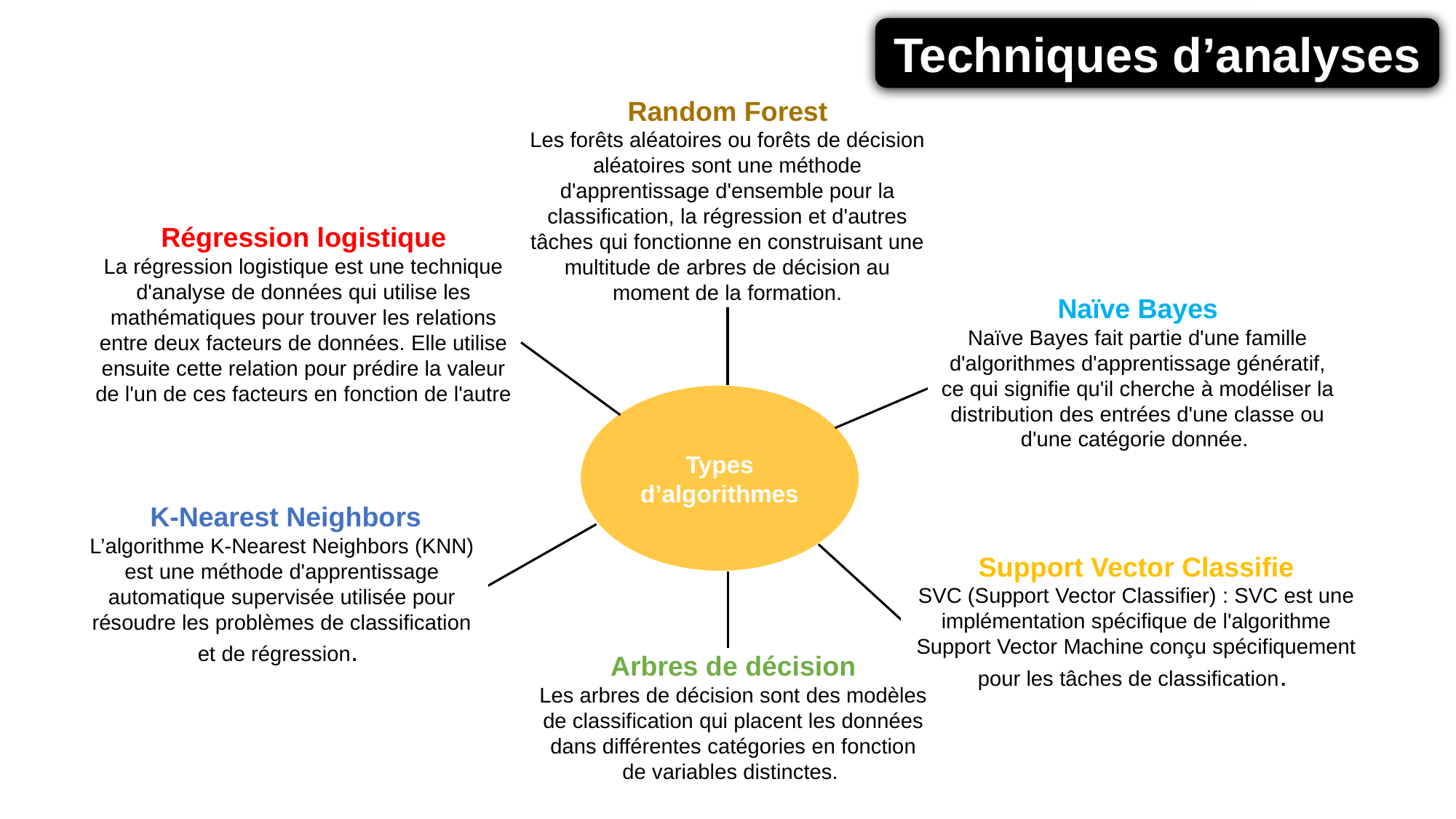

Techniques d’analyses
Random Forest
Les forêts aléatoires ou forêts de décision aléatoires sont une méthode d'apprentissage d'ensemble pour la classification, la régression et d'autres tâches qui fonctionne en construisant une multitude de arbres de décision au moment de la formation.

Régression logistique
La régression logistique est une technique d'analyse de données qui utilise les mathématiques pour trouver les relations entre deux facteurs de données. Elle utilise ensuite cette relation pour prédire la valeur de l'un de ces facteurs en fonction de l'autre
Naïve Bayes
Naïve Bayes fait partie d'une famille d'algorithmes d'apprentissage génératif, ce qui signifie qu'il cherche à modéliser la distribution des entrées d'une classe ou d'une catégorie donnée.
Types d’algorithmes
 K-Nearest Neighbors
L’algorithme K-Nearest Neighbors (KNN) est une méthode d'apprentissage automatique supervisée utilisée pour résoudre les problèmes de classification et de régression.
Support Vector Classifie
SVC (Support Vector Classifier) : SVC est une implémentation spécifique de l'algorithme Support Vector Machine conçu spécifiquement pour les tâches de classification.
Arbres de décision
Les arbres de décision sont des modèles de classification qui placent les données dans différentes catégories en fonction de variables distinctes.